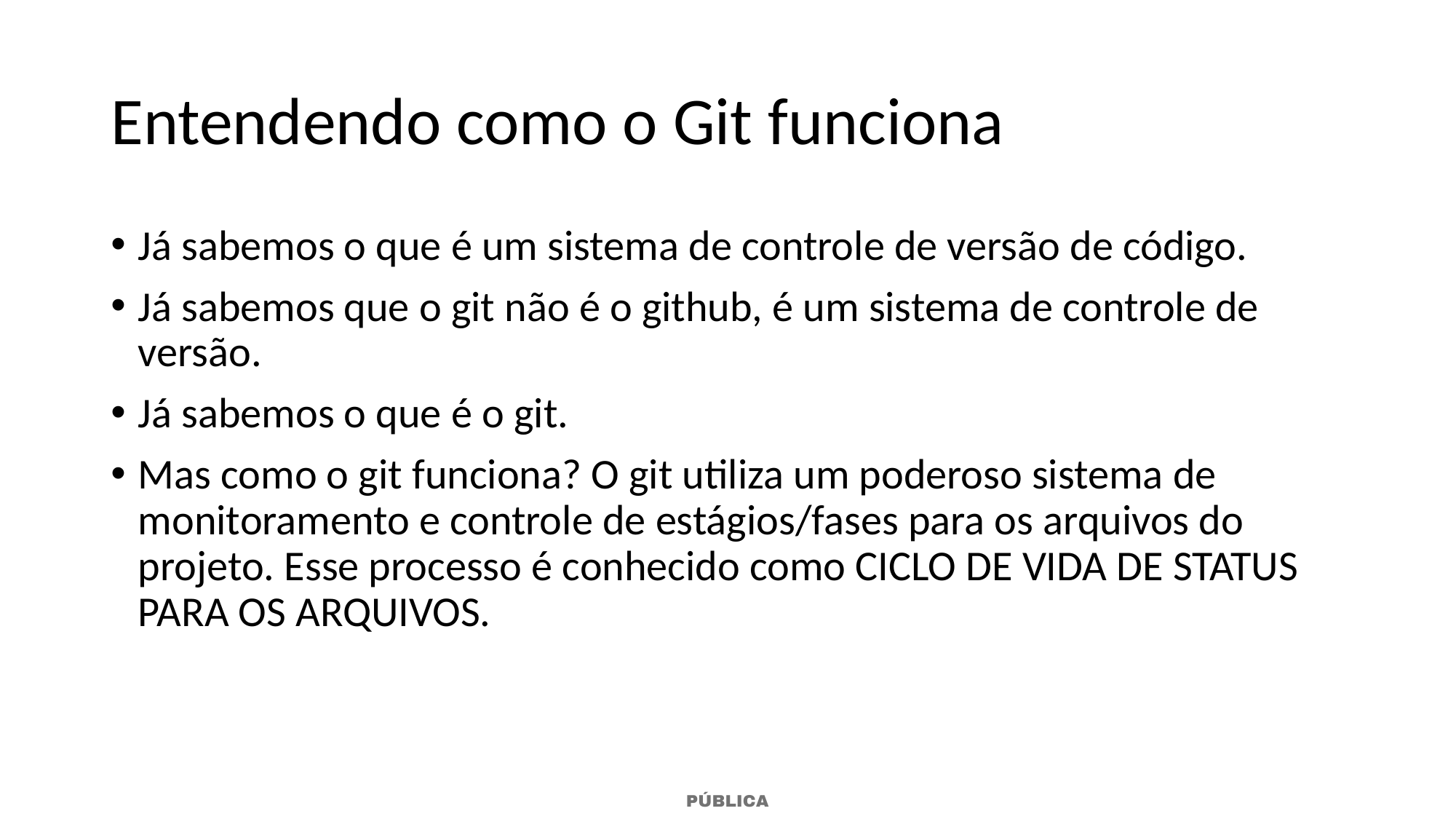

# Entendendo como o Git funciona
Já sabemos o que é um sistema de controle de versão de código.
Já sabemos que o git não é o github, é um sistema de controle de versão.
Já sabemos o que é o git.
Mas como o git funciona? O git utiliza um poderoso sistema de monitoramento e controle de estágios/fases para os arquivos do projeto. Esse processo é conhecido como CICLO DE VIDA DE STATUS PARA OS ARQUIVOS.